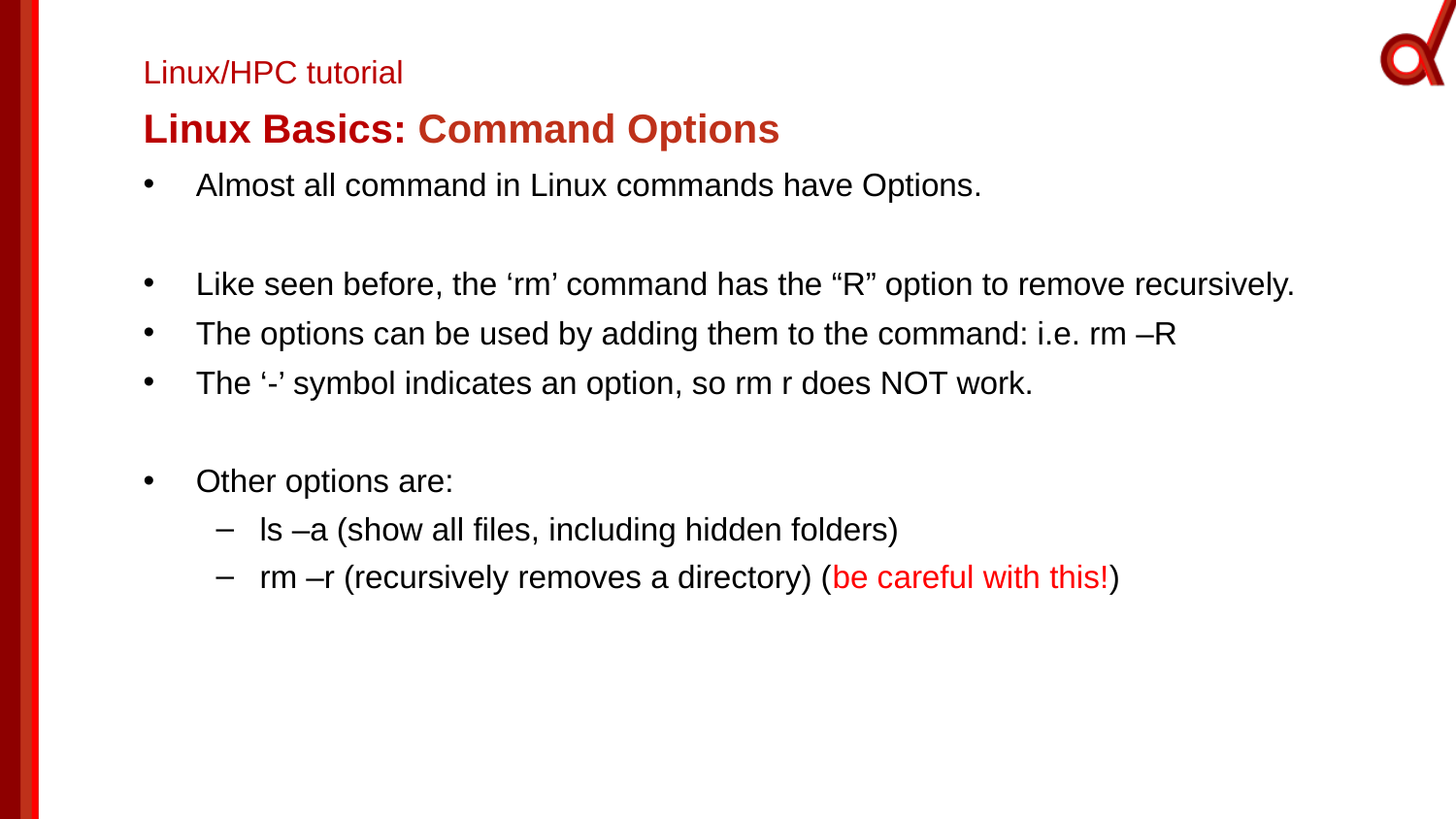

# Linux/HPC tutorial
Linux Basics: Command Options
Almost all command in Linux commands have Options.

Like seen before, the ‘rm’ command has the “R” option to remove recursively.
The options can be used by adding them to the command: i.e. rm –R
The ‘-’ symbol indicates an option, so rm r does NOT work.

Other options are:
ls –a (show all files, including hidden folders)
rm –r (recursively removes a directory) (be careful with this!)